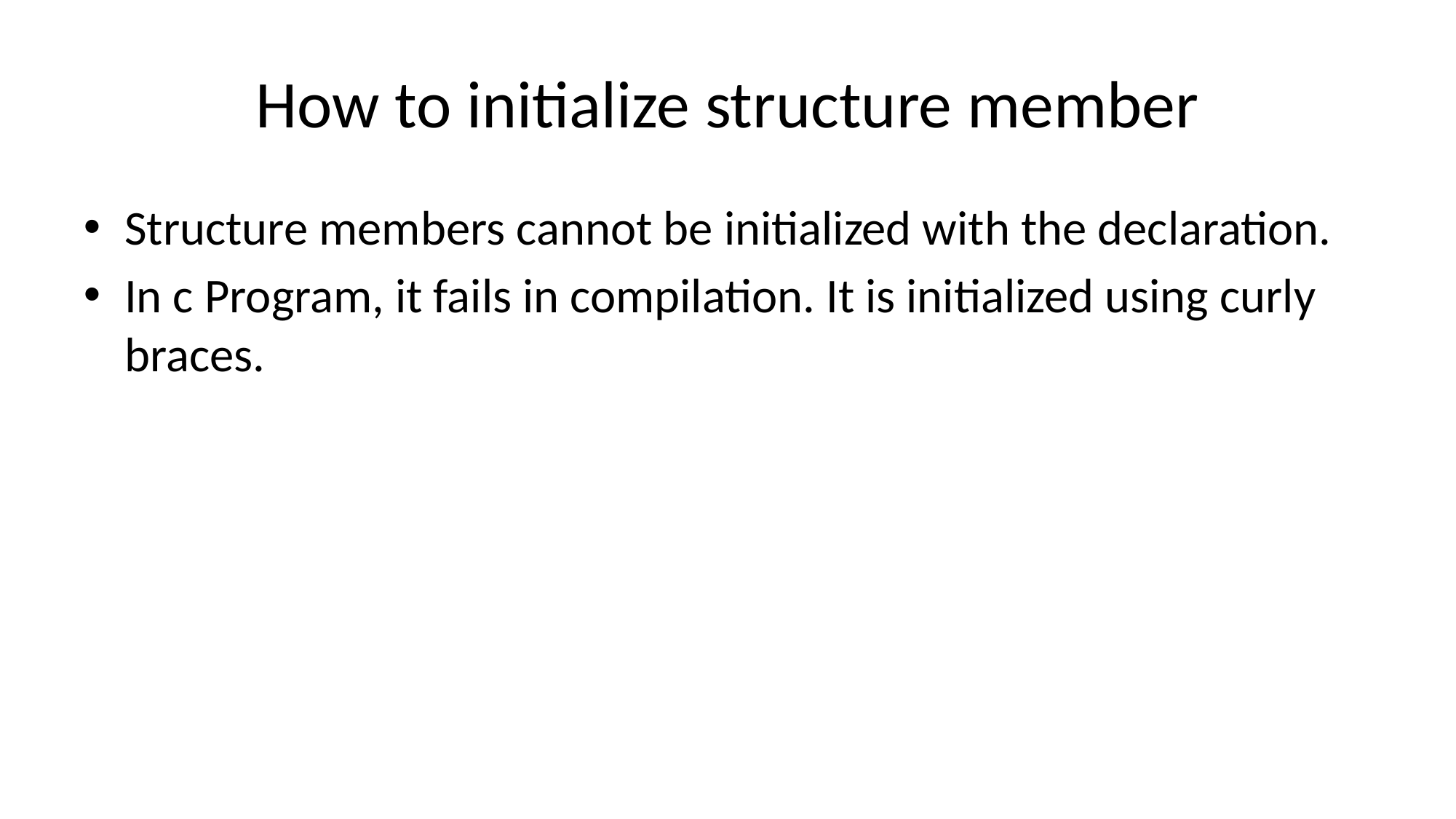

# How to initialize structure member
Structure members cannot be initialized with the declaration.
In c Program, it fails in compilation. It is initialized using curly braces.